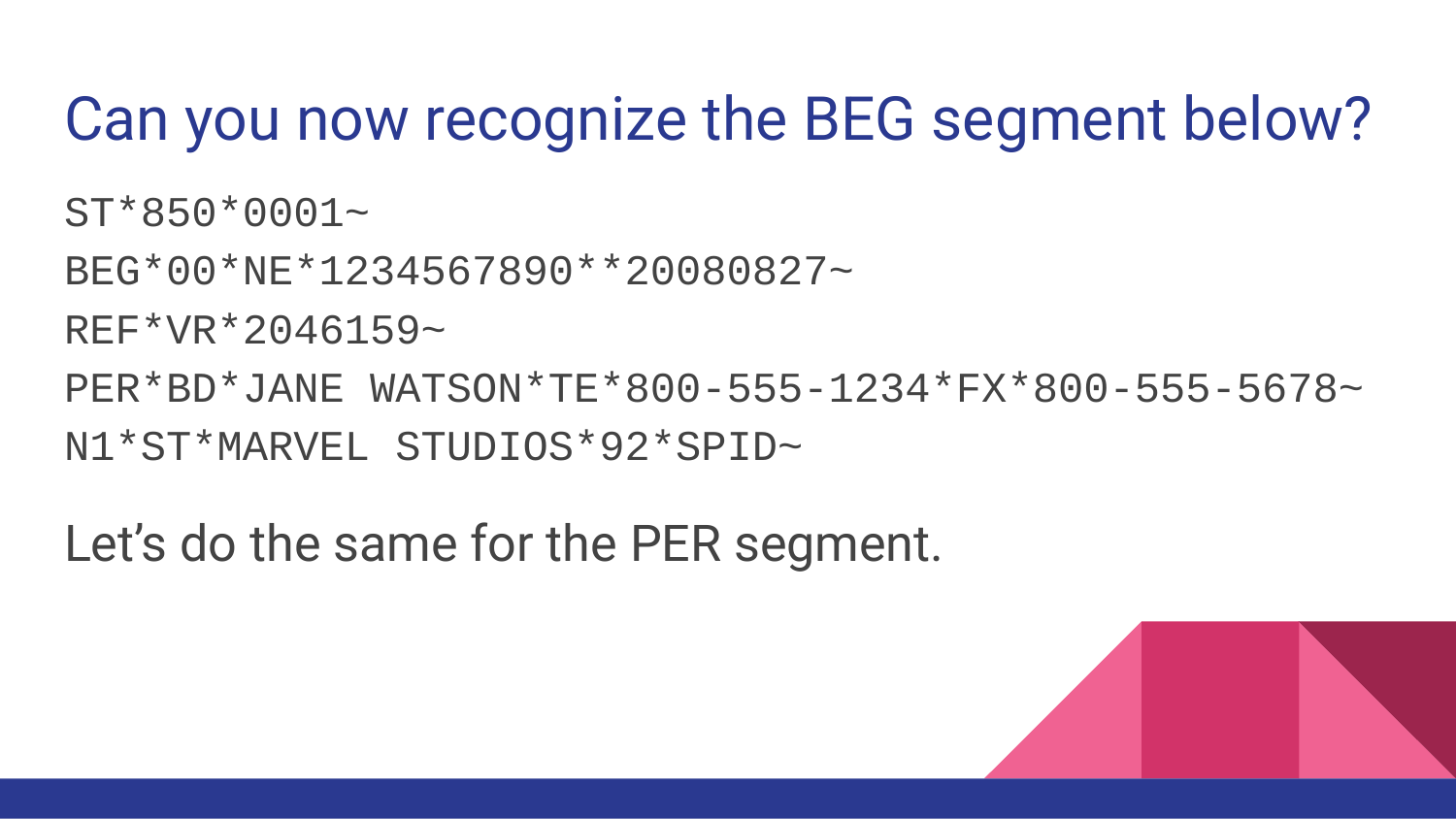

# Can you now recognize the BEG segment below?
ST*850*0001~
BEG*00*NE*1234567890**20080827~
REF*VR*2046159~
PER*BD*JANE WATSON*TE*800-555-1234*FX*800-555-5678~
N1*ST*MARVEL STUDIOS*92*SPID~
Let’s do the same for the PER segment.